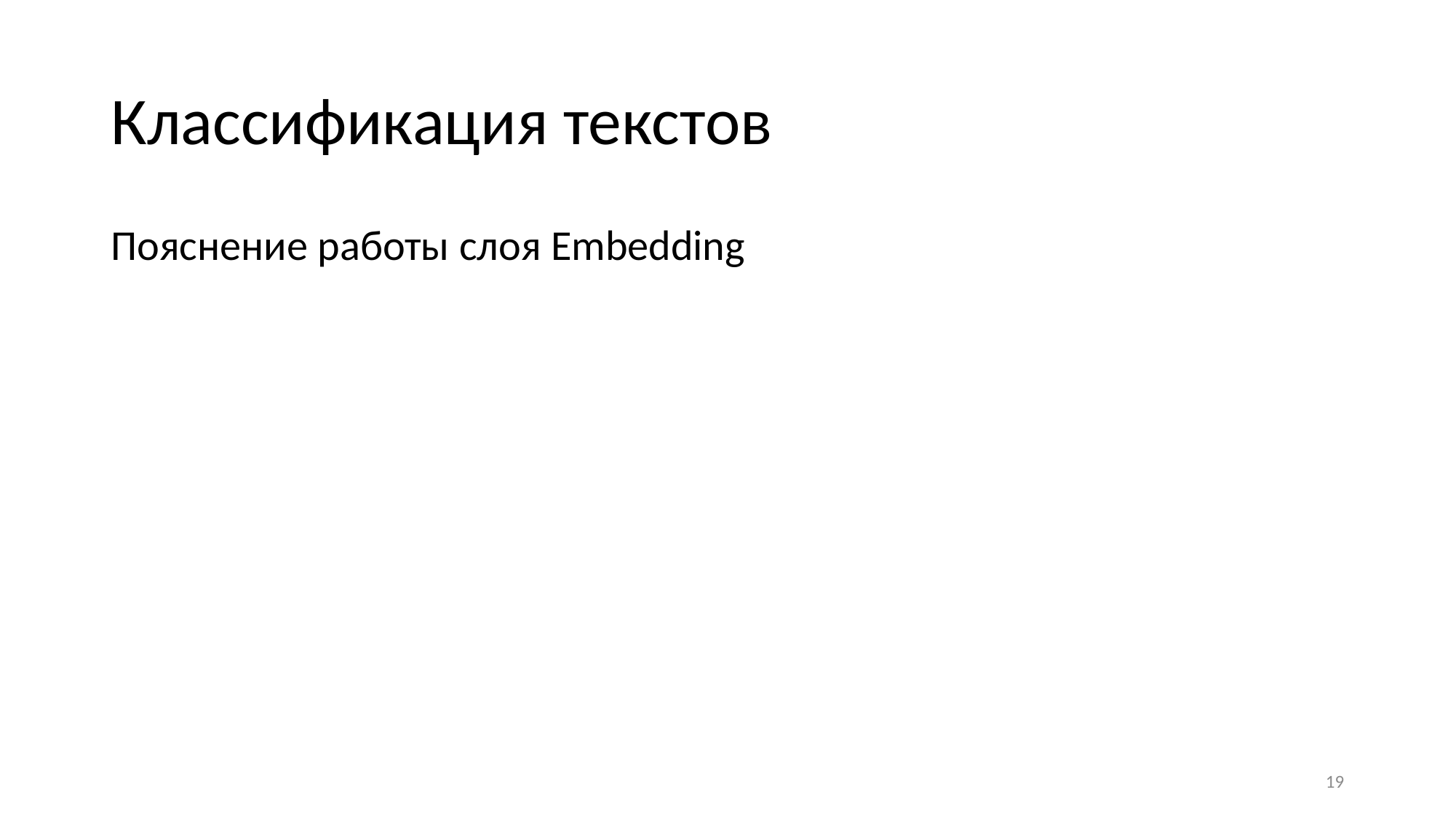

# Классификация текстов
Пояснение работы слоя Embedding
19